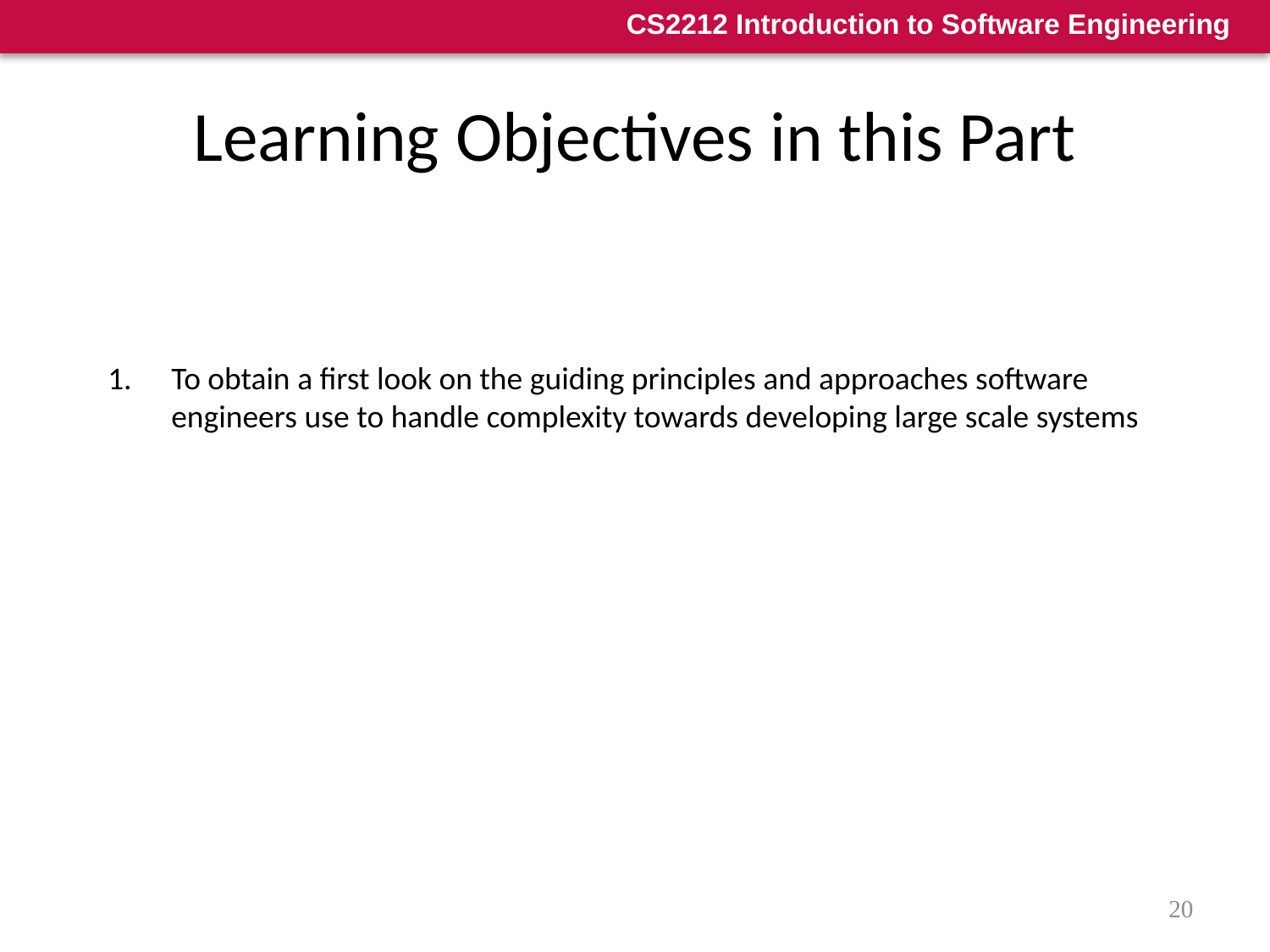

# Learning Objectives in this Part

To obtain a first look on the guiding principles and approaches software engineers use to handle complexity towards developing large scale systems

20